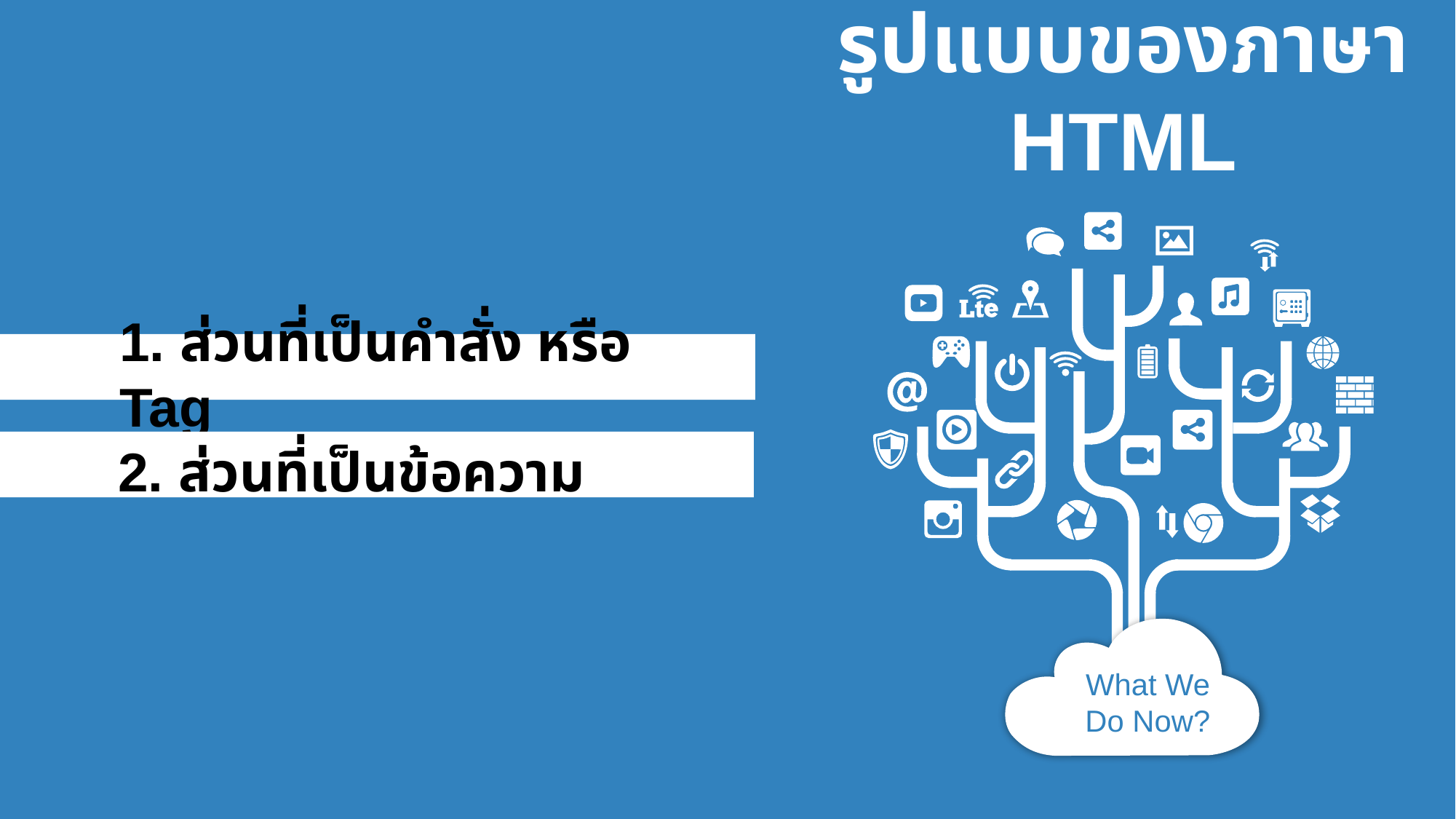

รูปแบบของภาษา HTML

1. ส่วนที่เป็นคำสั่ง หรือ Tag

2. ส่วนที่เป็นข้อความ

What We Do Now?